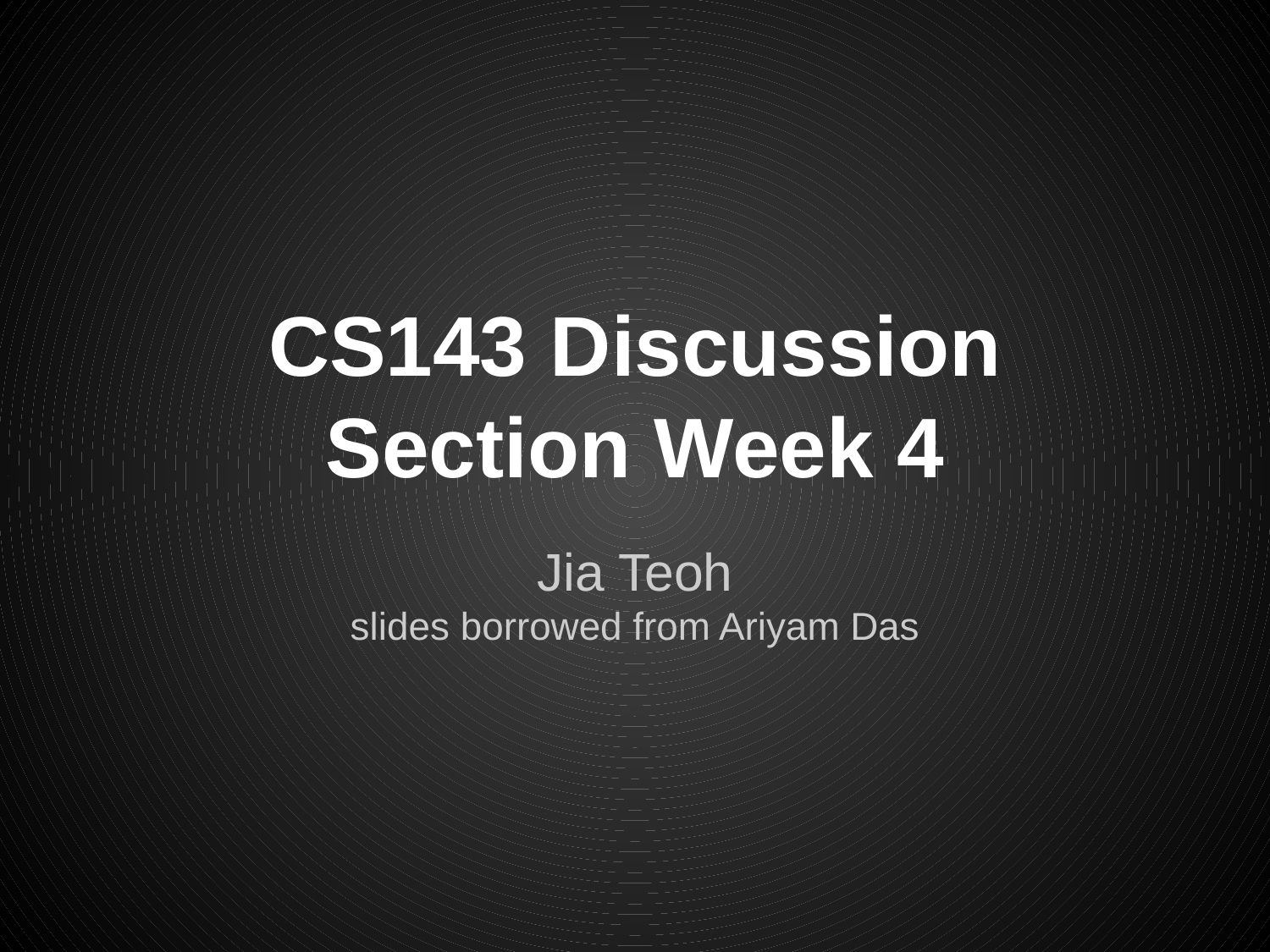

# CS143 Discussion Section Week 4
Jia Teoh
slides borrowed from Ariyam Das